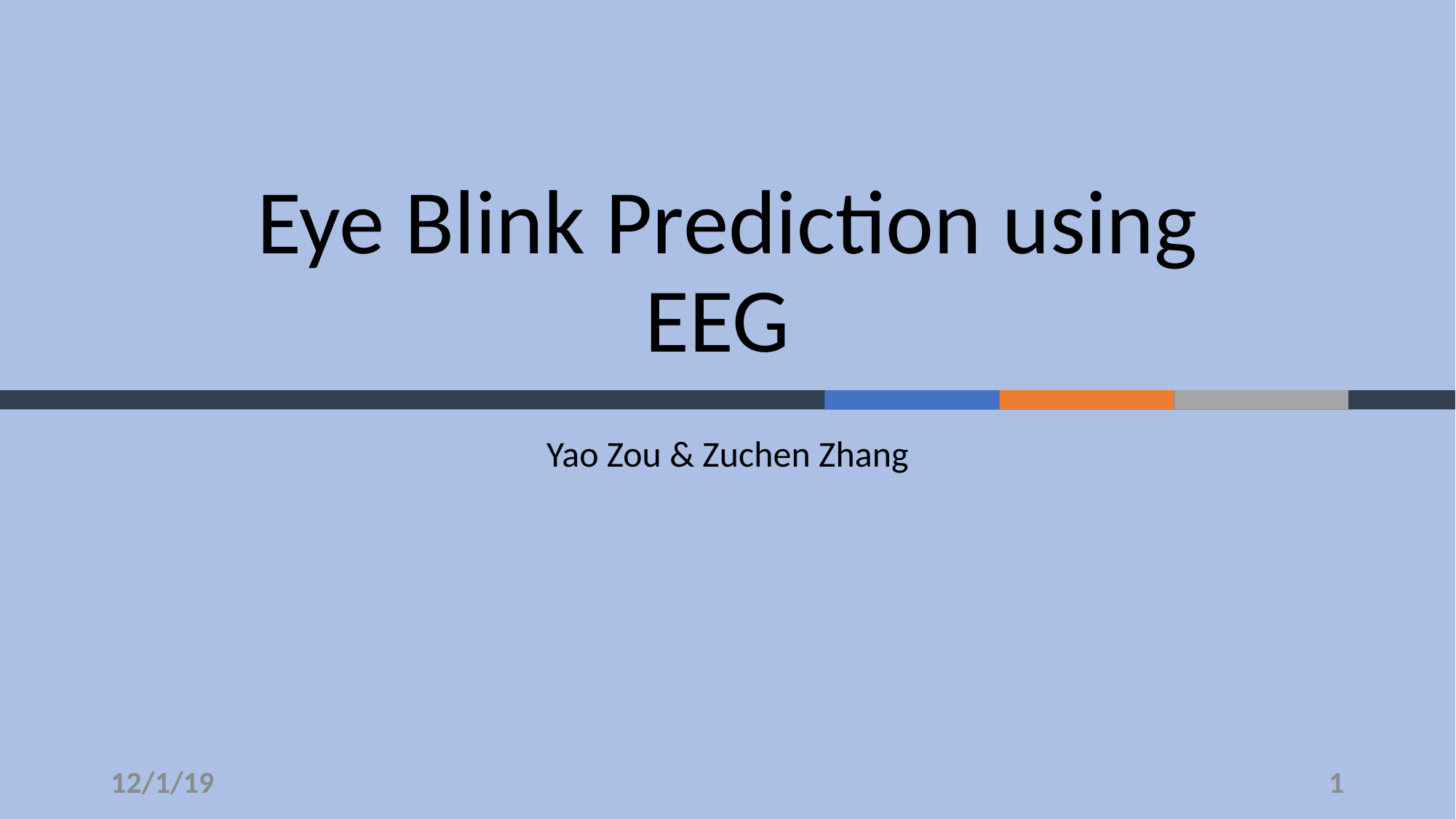

# Eye Blink Prediction using EEG
Yao Zou & Zuchen Zhang
12/1/19
1